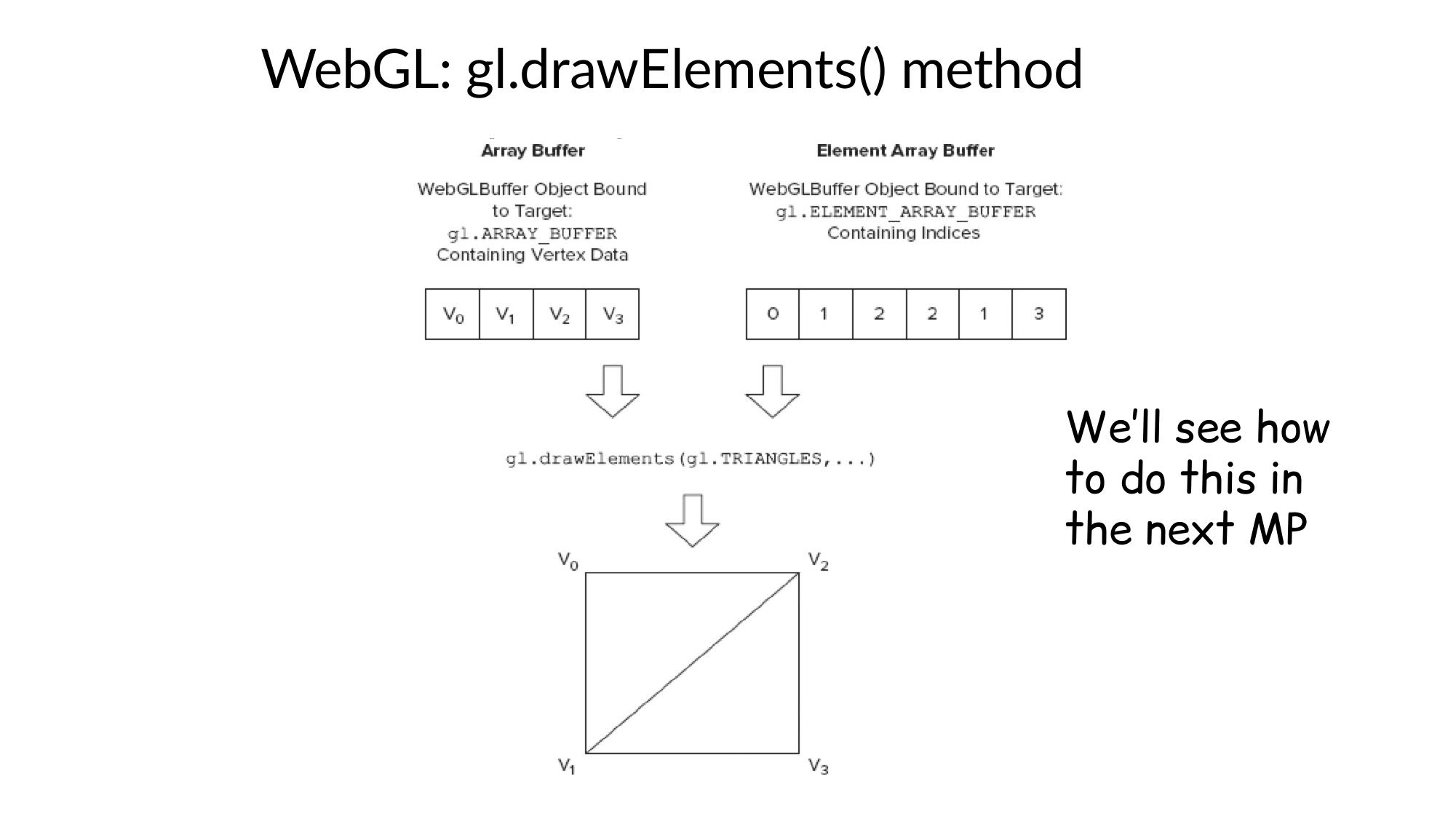

WebGL: gl.drawElements() method

We’ll see how to do this in the next MP